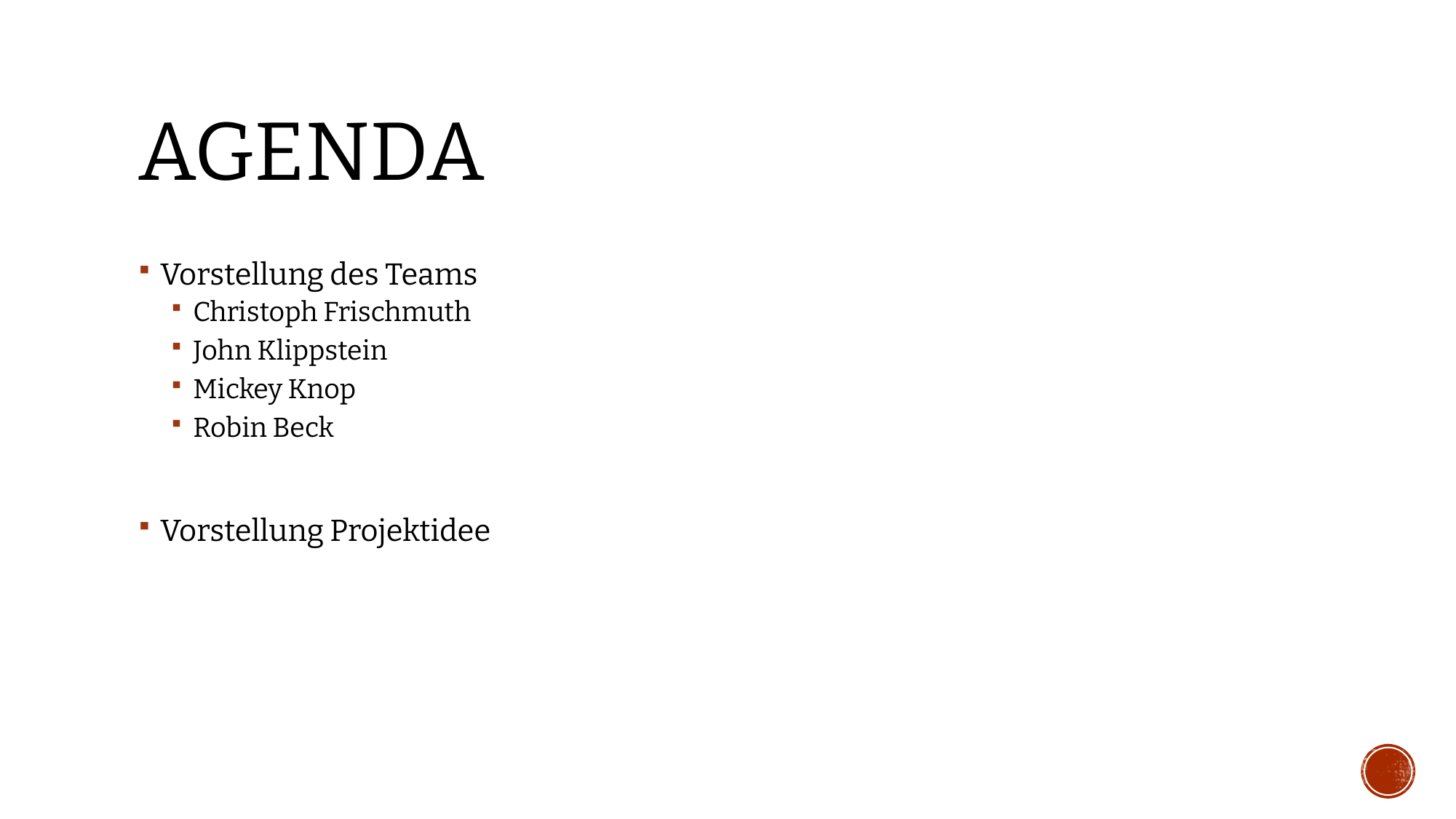

# Agenda
Vorstellung des Teams
Christoph Frischmuth
John Klippstein
Mickey Knop
Robin Beck

Vorstellung Projektidee